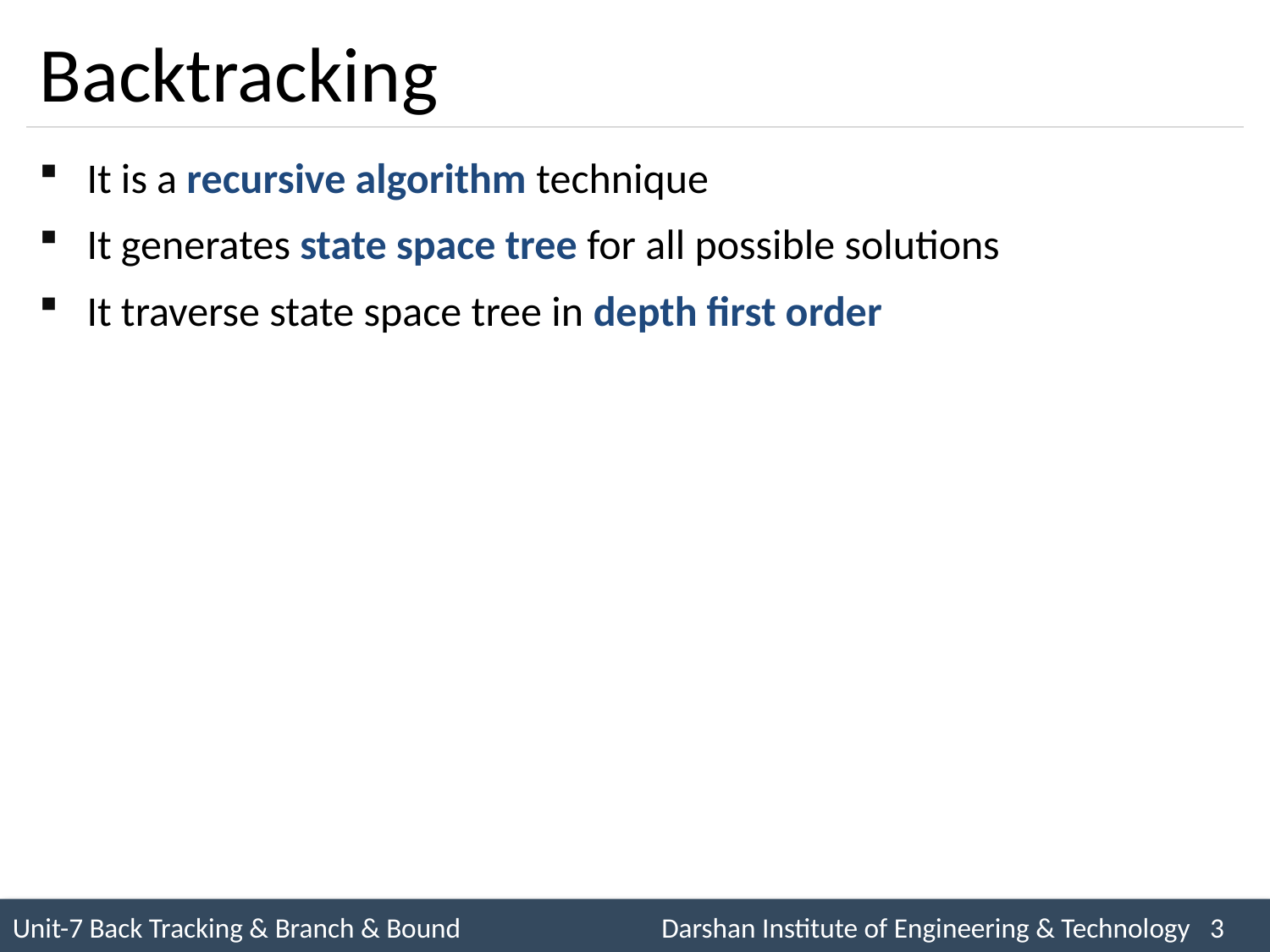

# Backtracking
It is a recursive algorithm technique
It generates state space tree for all possible solutions
It traverse state space tree in depth first order